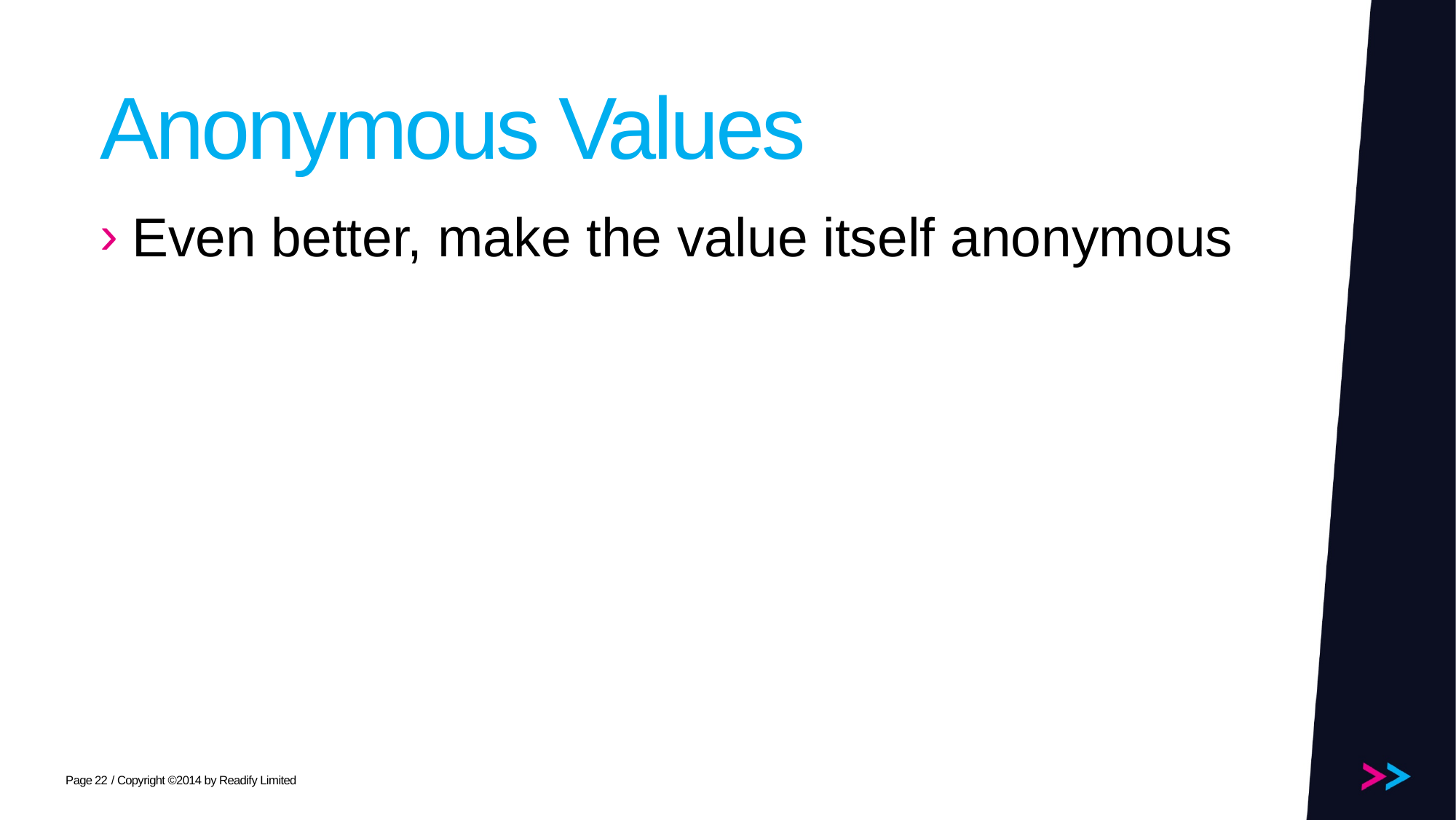

# Anonymous Values
Even better, make the value itself anonymous
22
/ Copyright ©2014 by Readify Limited